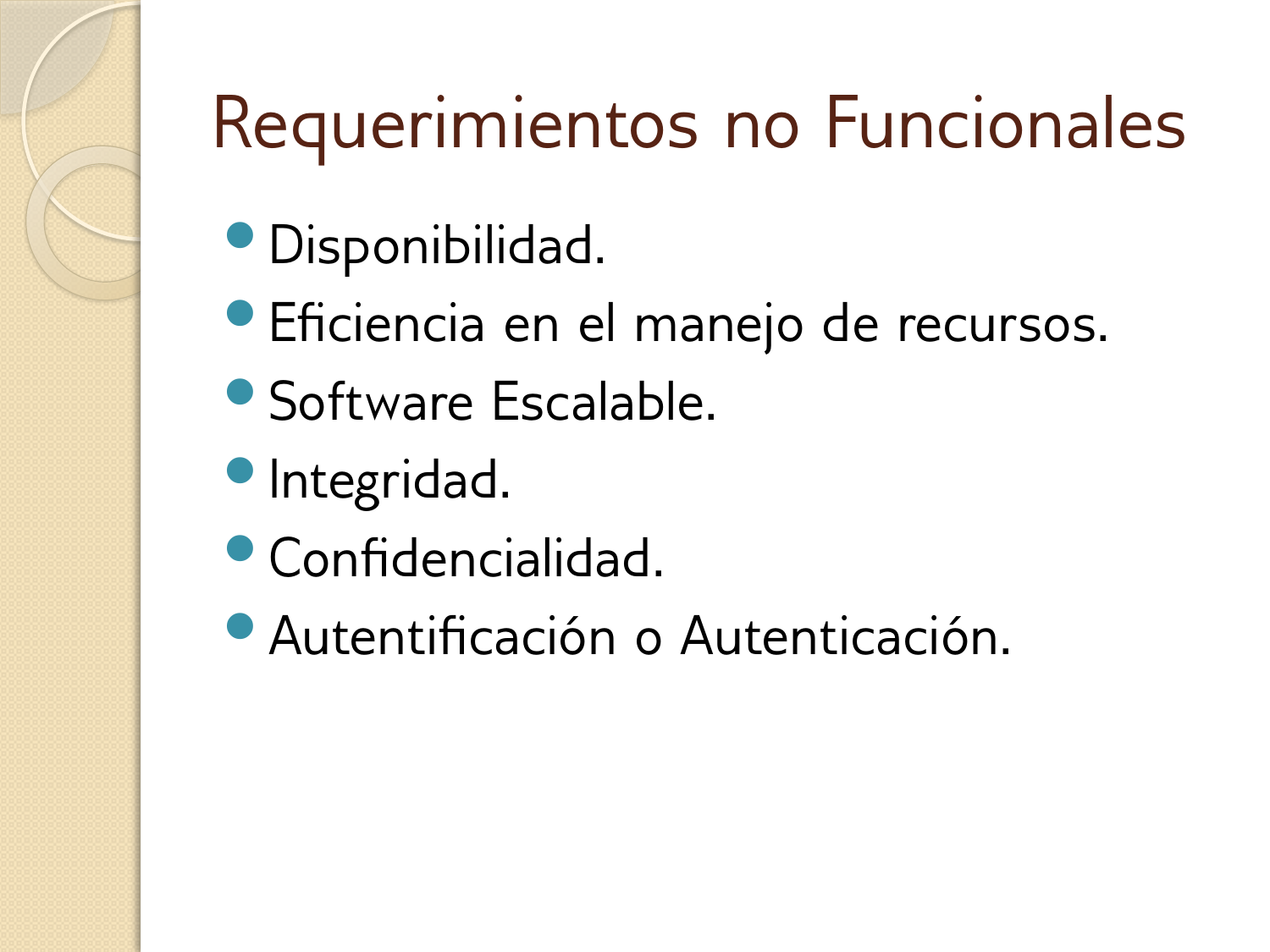

# Requerimientos no Funcionales
Disponibilidad.
Eficiencia en el manejo de recursos.
Software Escalable.
Integridad.
Confidencialidad.
Autentificación o Autenticación.